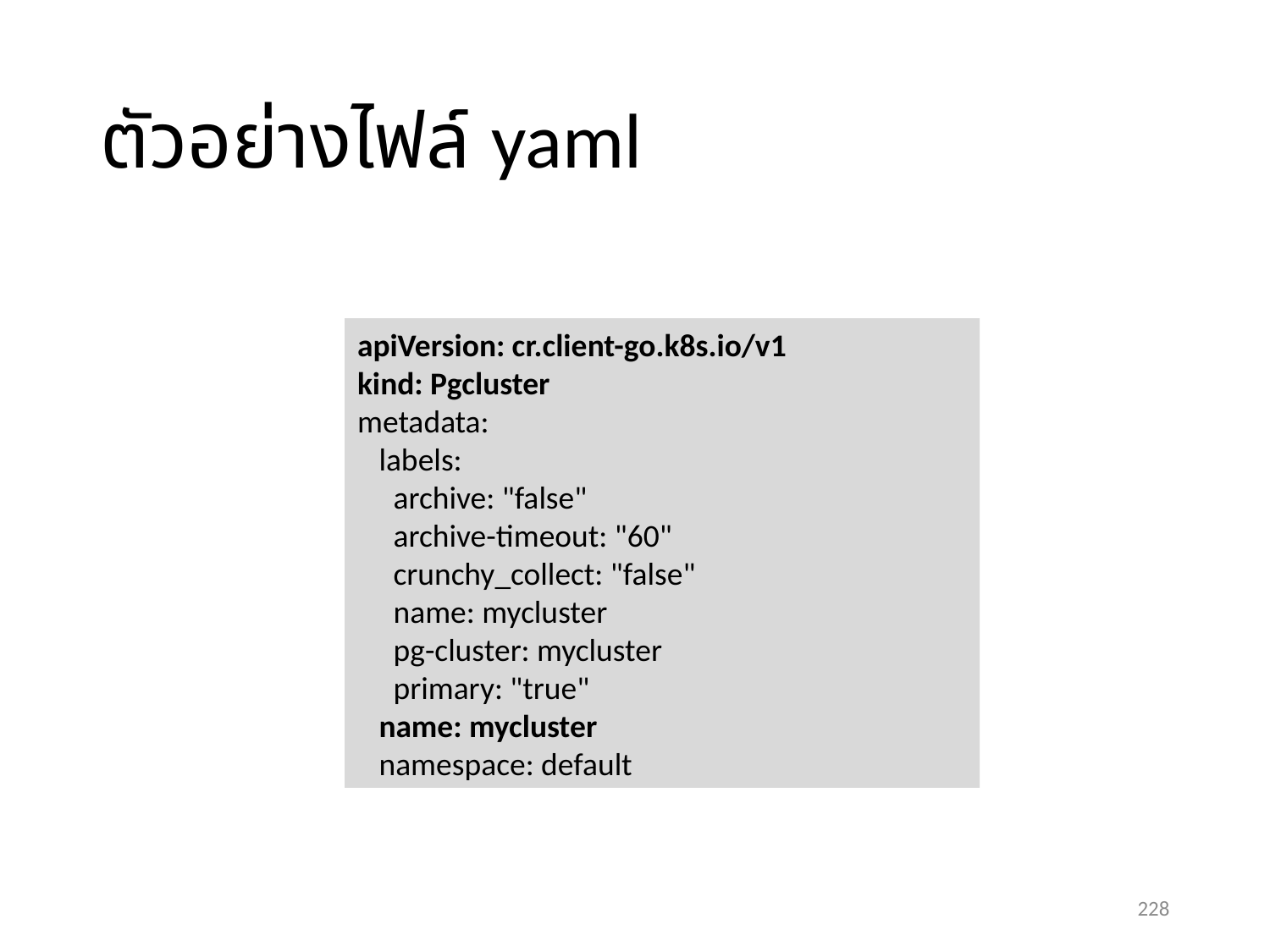

# ตัวอย่างไฟล์ yaml

apiVersion: cr.client-go.k8s.io/v1
kind: Pgcluster
metadata:
   labels:
     archive: "false"
     archive-timeout: "60"
     crunchy_collect: "false"
     name: mycluster
     pg-cluster: mycluster
     primary: "true"
   name: mycluster
   namespace: default
228